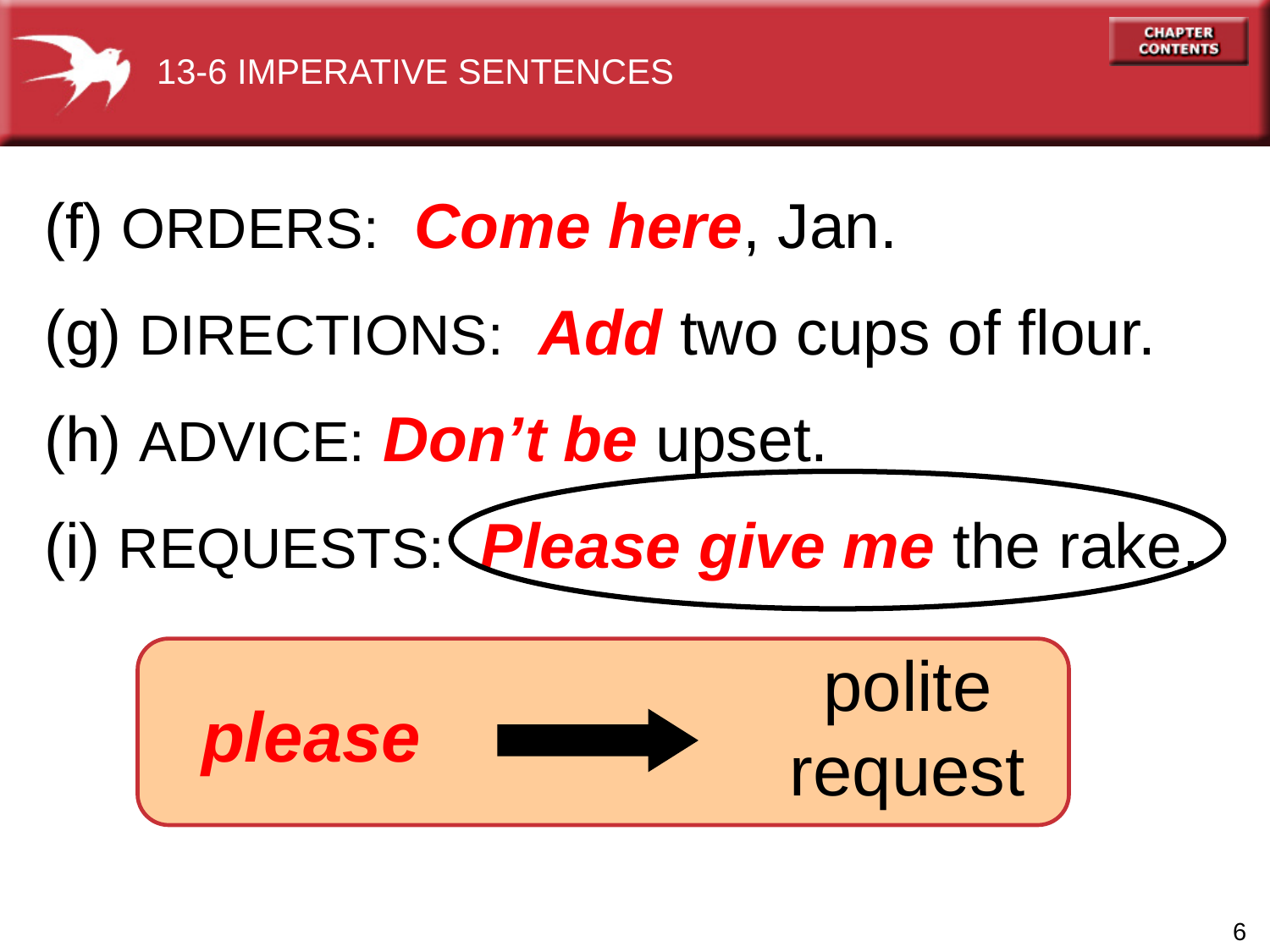

13-6 IMPERATIVE SENTENCES
(f) ORDERS:  Come here, Jan.
(g) DIRECTIONS:  Add two cups of flour.
(h) ADVICE: Don’t be upset.
(i) REQUESTS:  Please give me the rake.

polite
request

 please

6